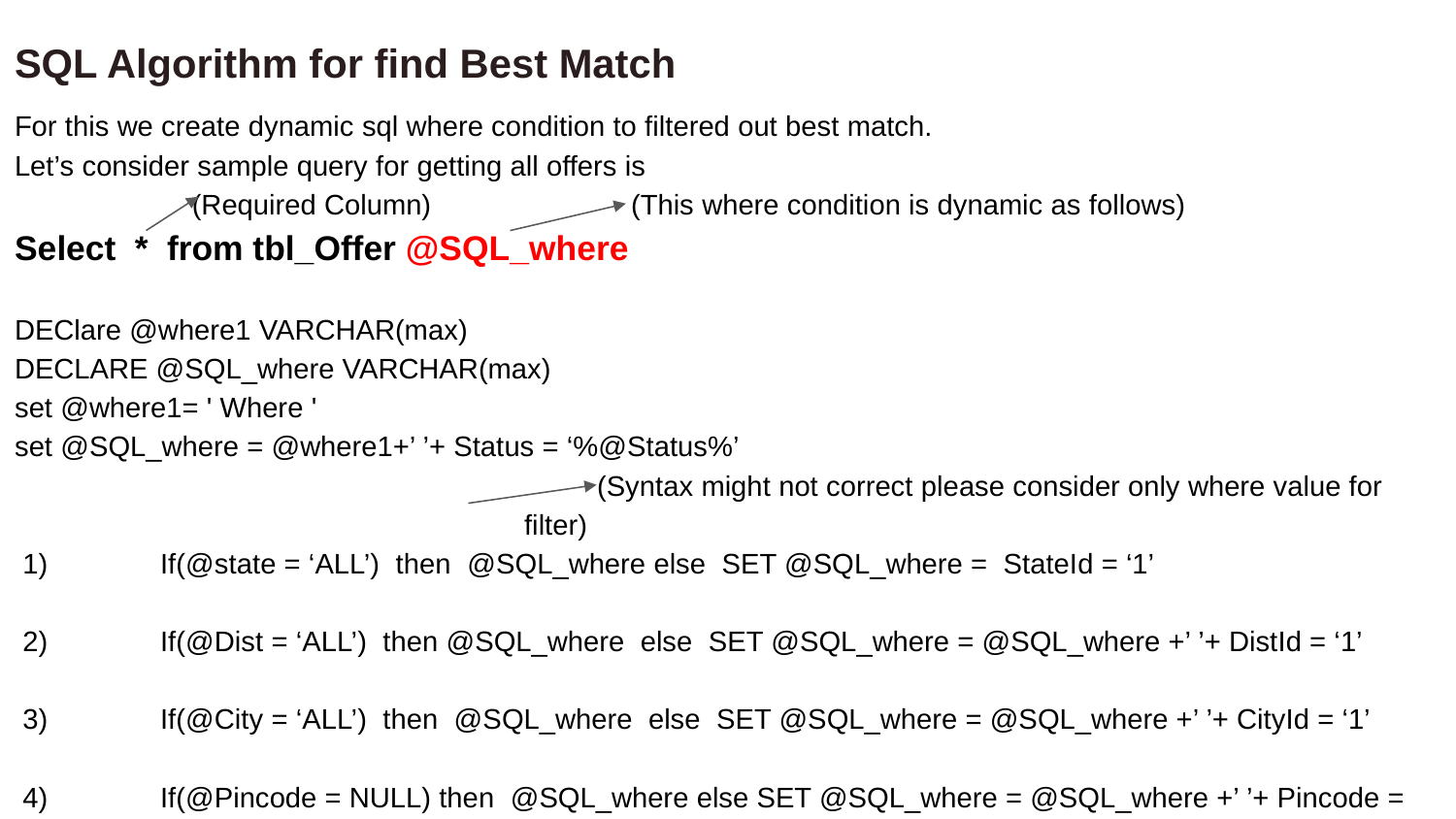

SQL Algorithm for find Best Match
For this we create dynamic sql where condition to filtered out best match.
Let’s consider sample query for getting all offers is
    (Required Column)                         (This where condition is dynamic as follows)
Select  *  from tbl_Offer @SQL_where

DEClare @where1 VARCHAR(max)
DECLARE @SQL_where VARCHAR(max)
set @where1= ' Where '
set @SQL_where = @where1+’ ’+ Status = ‘%@Status%’
(Syntax might not correct please consider only where value for filter)
 1)	If(@state = ‘ALL’)  then  @SQL_where else  SET @SQL_where =  StateId = ‘1’

 2)	If(@Dist = ‘ALL’)  then @SQL_where  else  SET @SQL_where = @SQL_where +’ ’+ DistId = ‘1’

 3) 	If(@City = ‘ALL’)  then  @SQL_where  else  SET @SQL_where = @SQL_where +’ ’+ CityId = ‘1’

 4) 	If(@Pincode = NULL) then  @SQL_where else SET @SQL_where = @SQL_where +’ ’+ Pincode = ‘123’